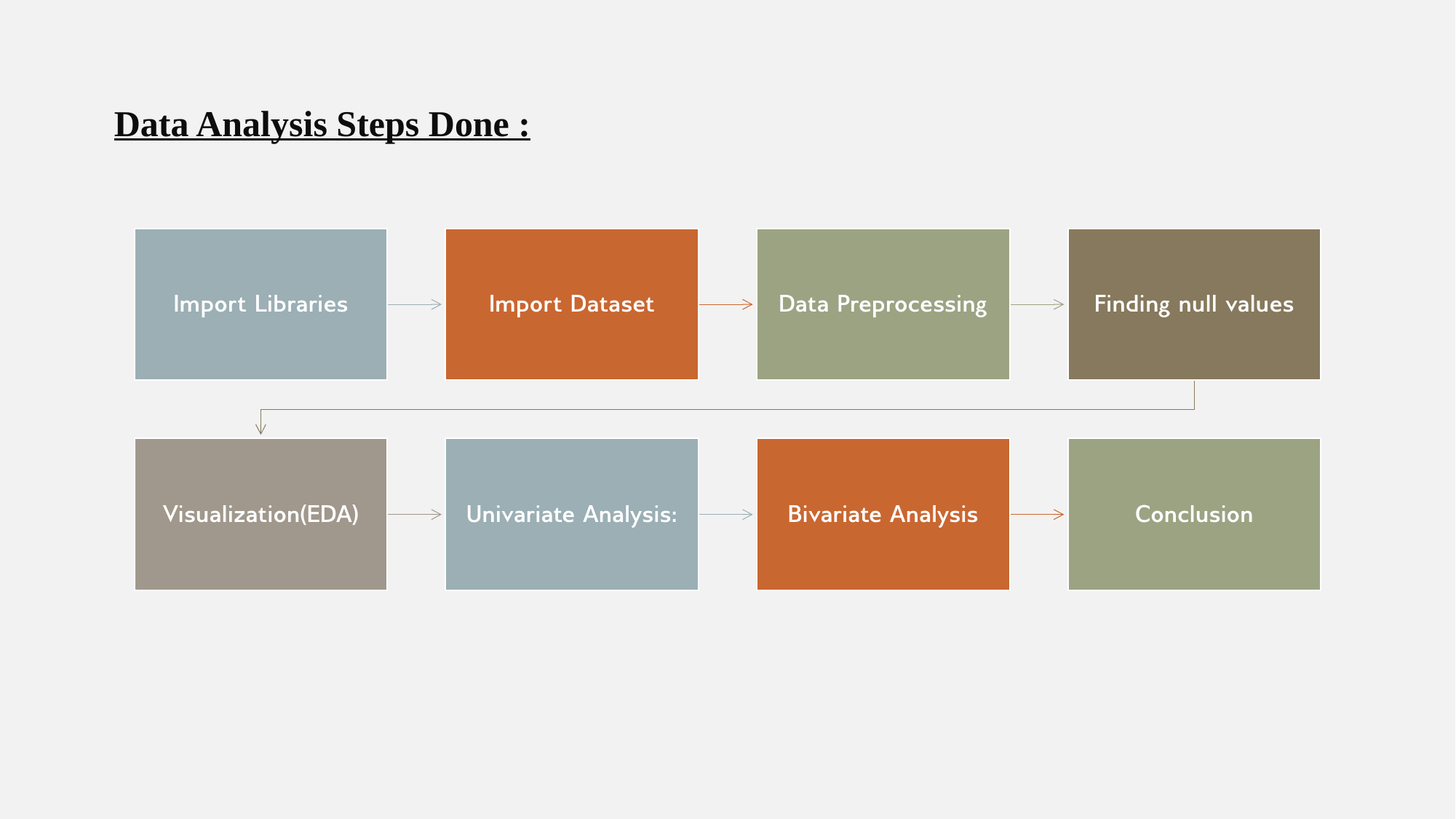

Data Analysis Steps Done :

Import Libraries

Import Dataset

Data Preprocessing

Finding null values

Visualization(EDA)

Univariate Analysis:

Bivariate Analysis
Conclusion